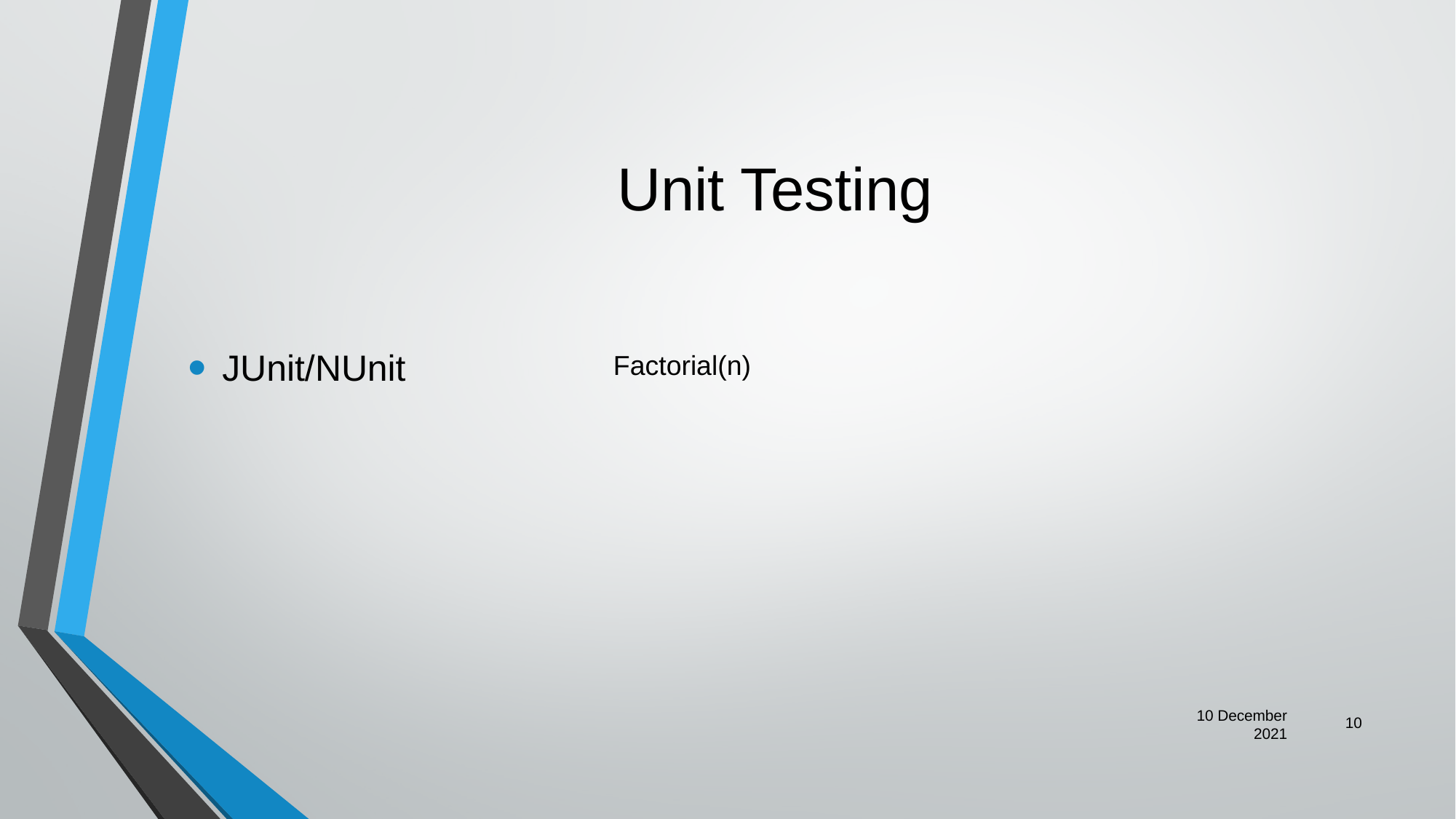

# Unit Testing
JUnit/NUnit
Factorial(n)
10
10 December 2021